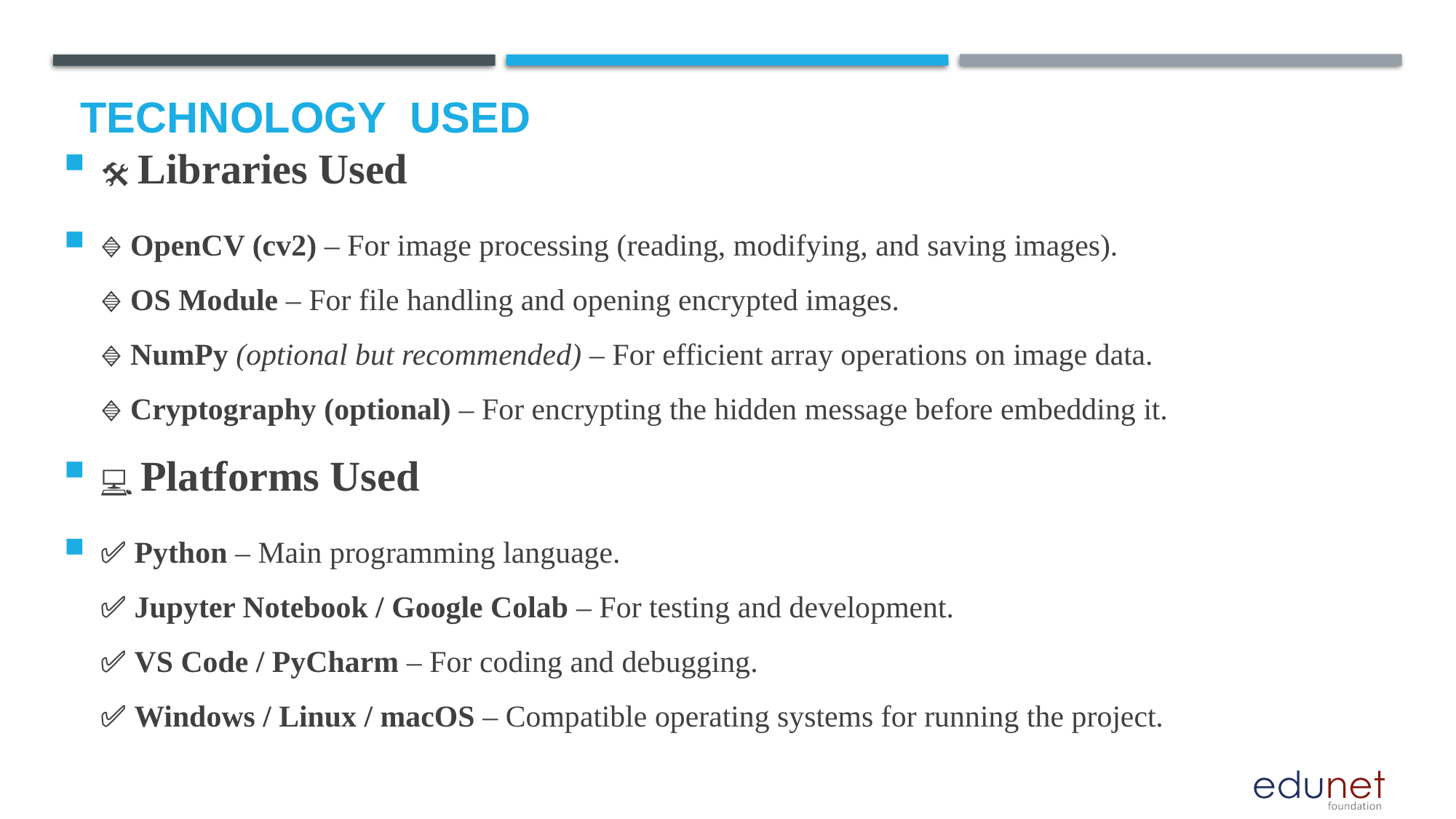

# Technology  used
🛠️ Libraries Used
🔹 OpenCV (cv2) – For image processing (reading, modifying, and saving images).
🔹 OS Module – For file handling and opening encrypted images.
🔹 NumPy (optional but recommended) – For efficient array operations on image data.
🔹 Cryptography (optional) – For encrypting the hidden message before embedding it.
💻 Platforms Used
✅ Python – Main programming language.
✅ Jupyter Notebook / Google Colab – For testing and development.
✅ VS Code / PyCharm – For coding and debugging.
✅ Windows / Linux / macOS – Compatible operating systems for running the project.